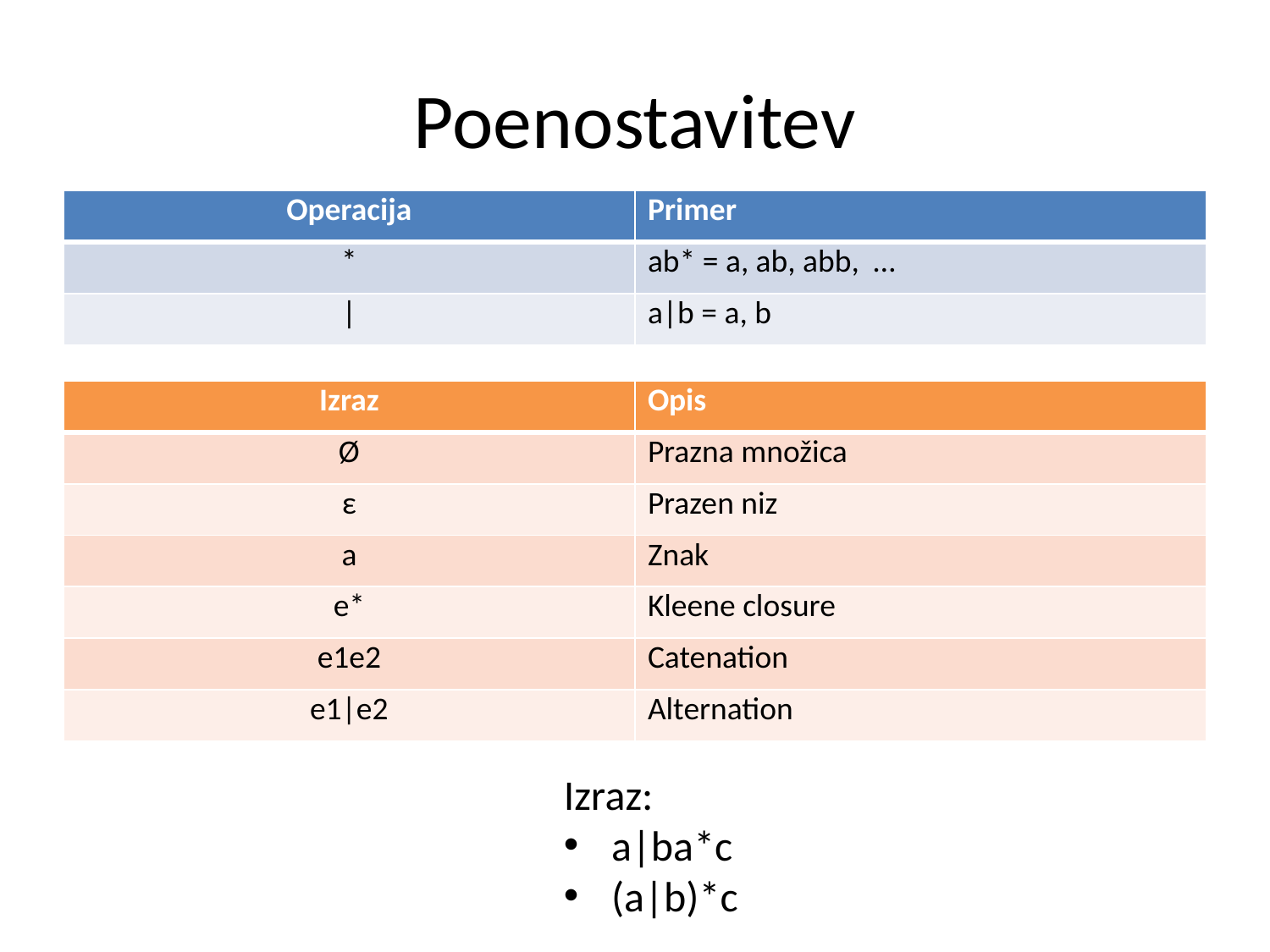

# Poenostavitev
| Operacija | Primer |
| --- | --- |
| \* | ab\* = a, ab, abb, … |
| | | a|b = a, b |
| Izraz | Opis |
| --- | --- |
| Ø | Prazna množica |
| ε | Prazen niz |
| a | Znak |
| e\* | Kleene closure |
| e1e2 | Catenation |
| e1|e2 | Alternation |
Izraz:
a|ba*c
(a|b)*c